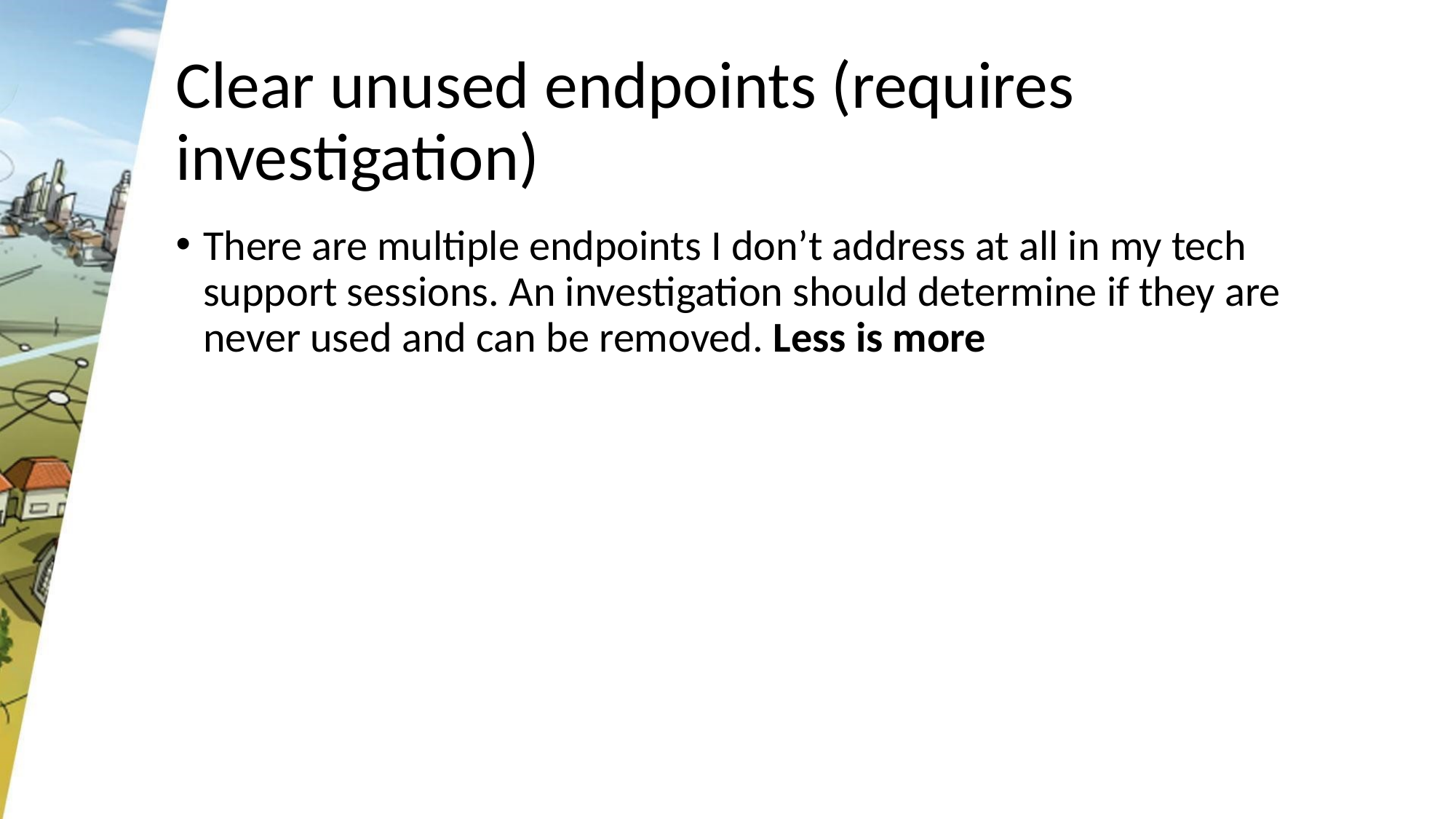

# Clear unused endpoints (requires investigation)
There are multiple endpoints I don’t address at all in my tech support sessions. An investigation should determine if they are never used and can be removed. Less is more